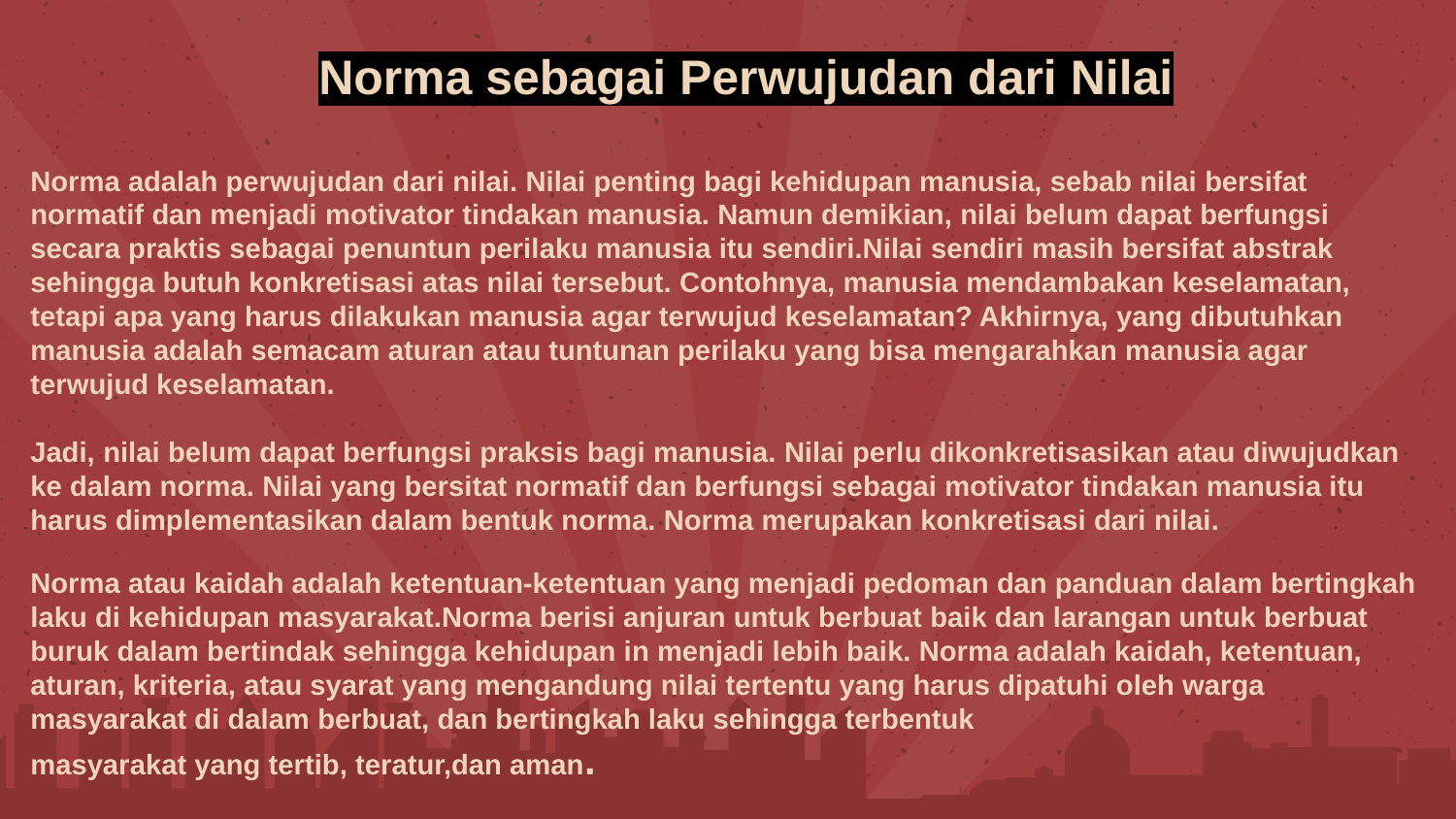

Norma sebagai Perwujudan dari Nilai

Norma adalah perwujudan dari nilai. Nilai penting bagi kehidupan manusia, sebab nilai bersifat normatif dan menjadi motivator tindakan manusia. Namun demikian, nilai belum dapat berfungsi secara praktis sebagai penuntun perilaku manusia itu sendiri.Nilai sendiri masih bersifat abstrak sehingga butuh konkretisasi atas nilai tersebut. Contohnya, manusia mendambakan keselamatan, tetapi apa yang harus dilakukan manusia agar terwujud keselamatan? Akhirnya, yang dibutuhkan manusia adalah semacam aturan atau tuntunan perilaku yang bisa mengarahkan manusia agar terwujud keselamatan.

Jadi, nilai belum dapat berfungsi praksis bagi manusia. Nilai perlu dikonkretisasikan atau diwujudkan ke dalam norma. Nilai yang bersitat normatif dan berfungsi sebagai motivator tindakan manusia itu harus dimplementasikan dalam bentuk norma. Norma merupakan konkretisasi dari nilai.

Norma atau kaidah adalah ketentuan-ketentuan yang menjadi pedoman dan panduan dalam bertingkah laku di kehidupan masyarakat.Norma berisi anjuran untuk berbuat baik dan larangan untuk berbuat buruk dalam bertindak sehingga kehidupan in menjadi lebih baik. Norma adalah kaidah, ketentuan, aturan, kriteria, atau syarat yang mengandung nilai tertentu yang harus dipatuhi oleh warga masyarakat di dalam berbuat, dan bertingkah laku sehingga terbentuk
masyarakat yang tertib, teratur,dan aman.